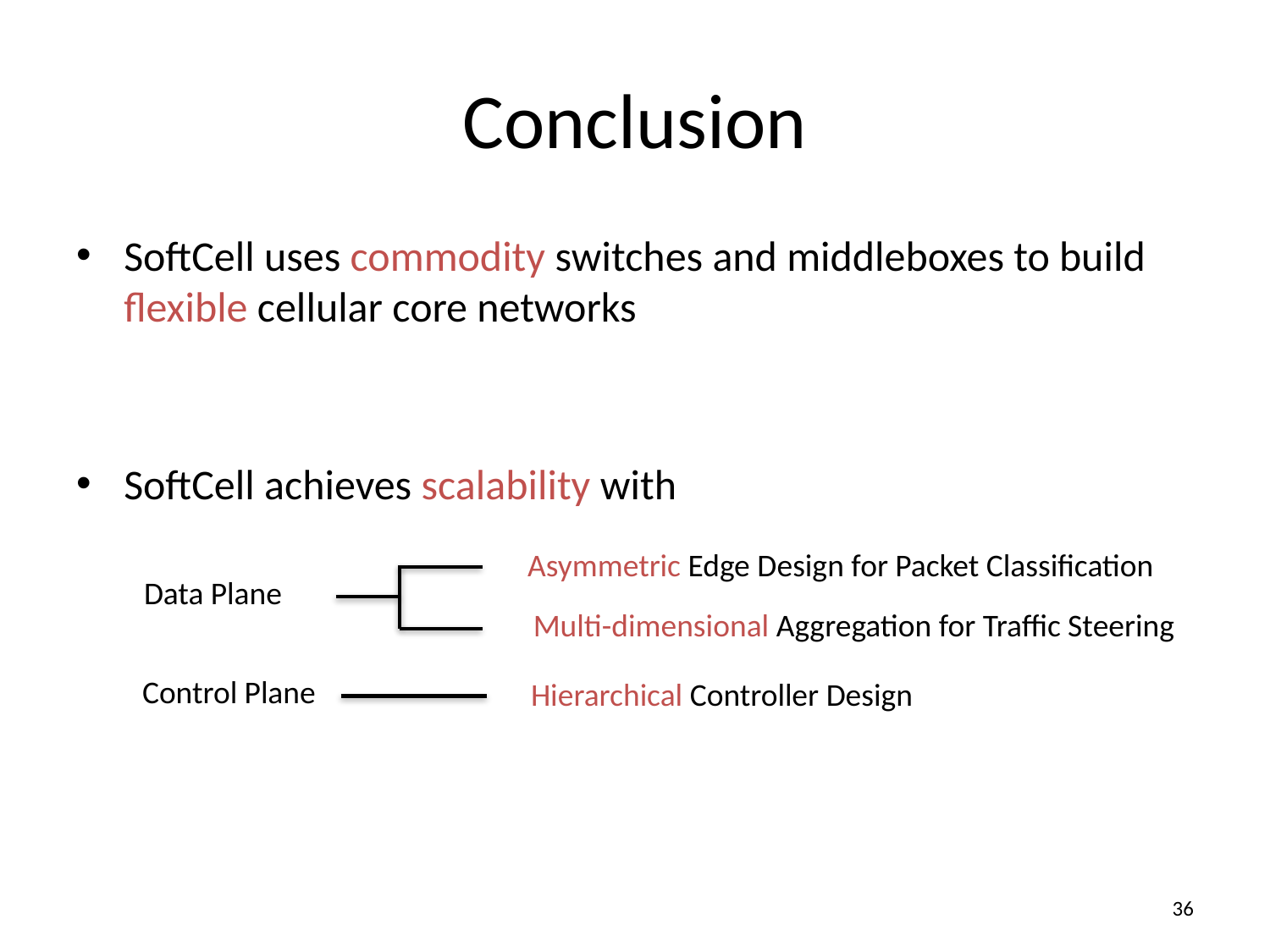

# Conclusion
SoftCell uses commodity switches and middleboxes to build flexible cellular core networks

SoftCell achieves scalability with
Asymmetric Edge Design for Packet Classification
Data Plane
Multi-dimensional Aggregation for Traffic Steering
Control Plane
Hierarchical Controller Design
36